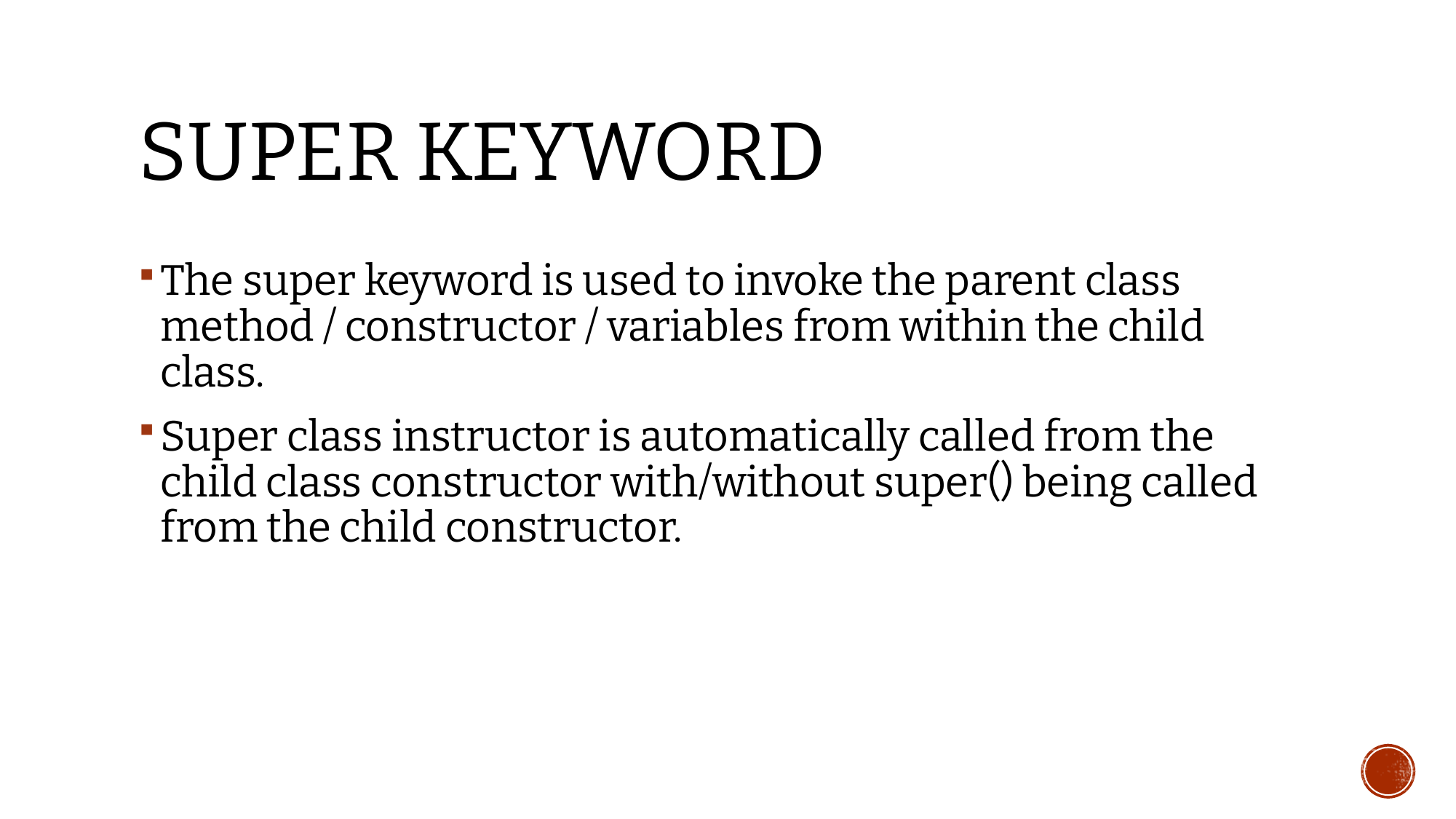

# Super keyword
The super keyword is used to invoke the parent class method / constructor / variables from within the child class.
Super class instructor is automatically called from the child class constructor with/without super() being called from the child constructor.